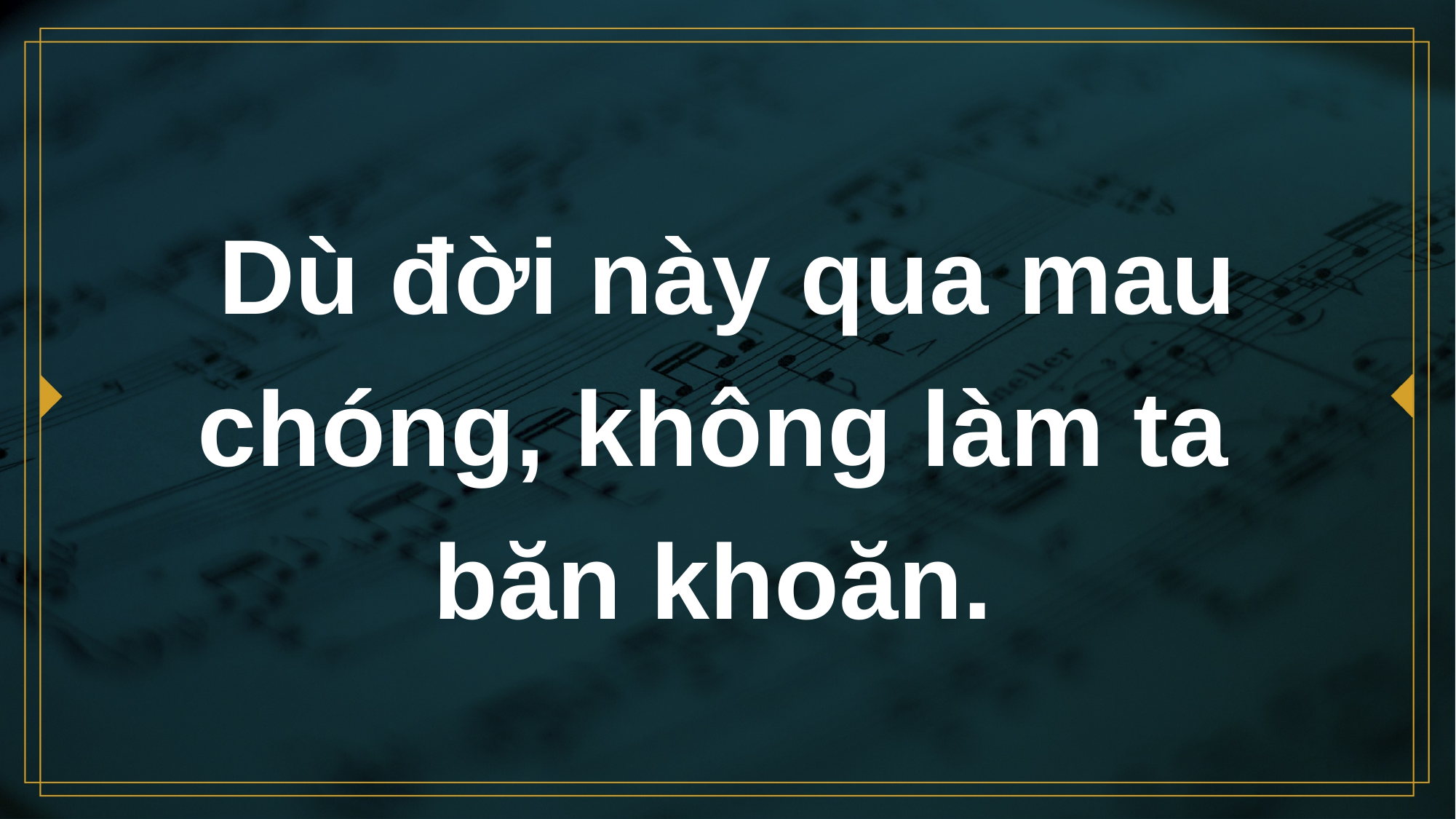

# Dù đời này qua mau chóng, không làm ta băn khoăn.